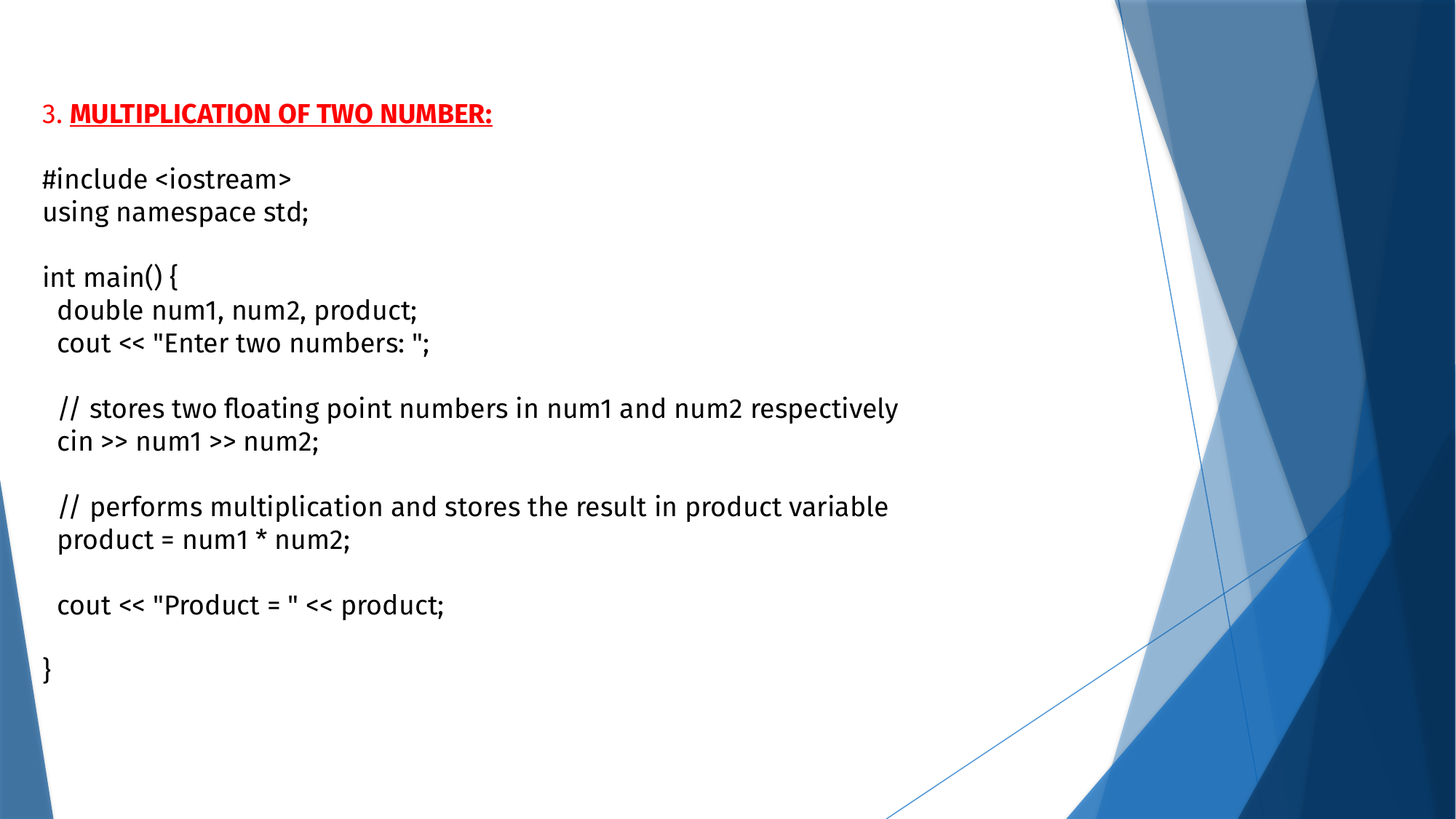

3. MULTIPLICATION OF TWO NUMBER:

#include <iostream>
using namespace std;

int main() {
  double num1, num2, product;
  cout << "Enter two numbers: ";

  // stores two floating point numbers in num1 and num2 respectively
  cin >> num1 >> num2;

  // performs multiplication and stores the result in product variable
  product = num1 * num2;

  cout << "Product = " << product;

}